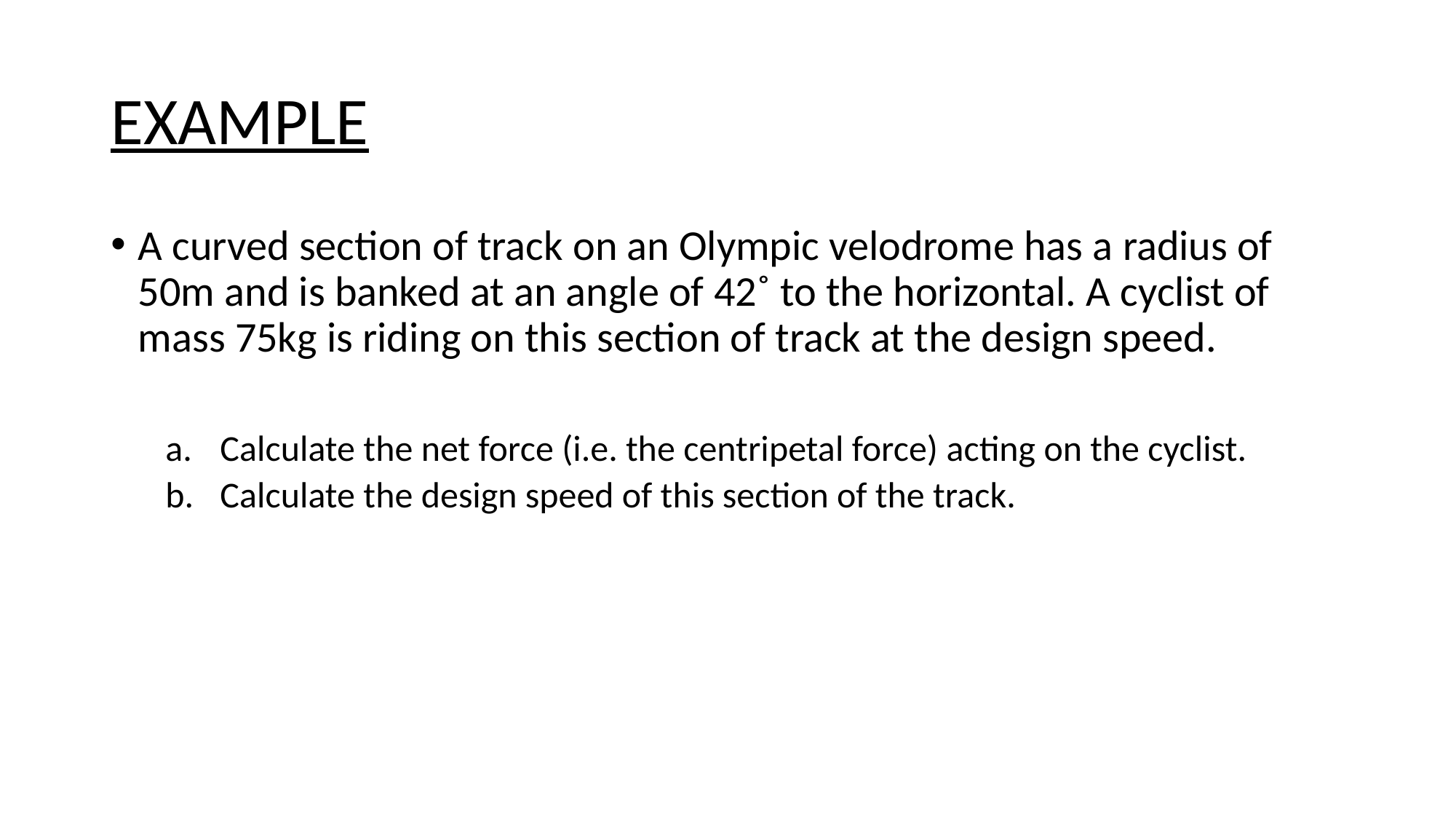

# EXAMPLE
A curved section of track on an Olympic velodrome has a radius of 50m and is banked at an angle of 42˚ to the horizontal. A cyclist of mass 75kg is riding on this section of track at the design speed.

Calculate the net force (i.e. the centripetal force) acting on the cyclist.
Calculate the design speed of this section of the track.